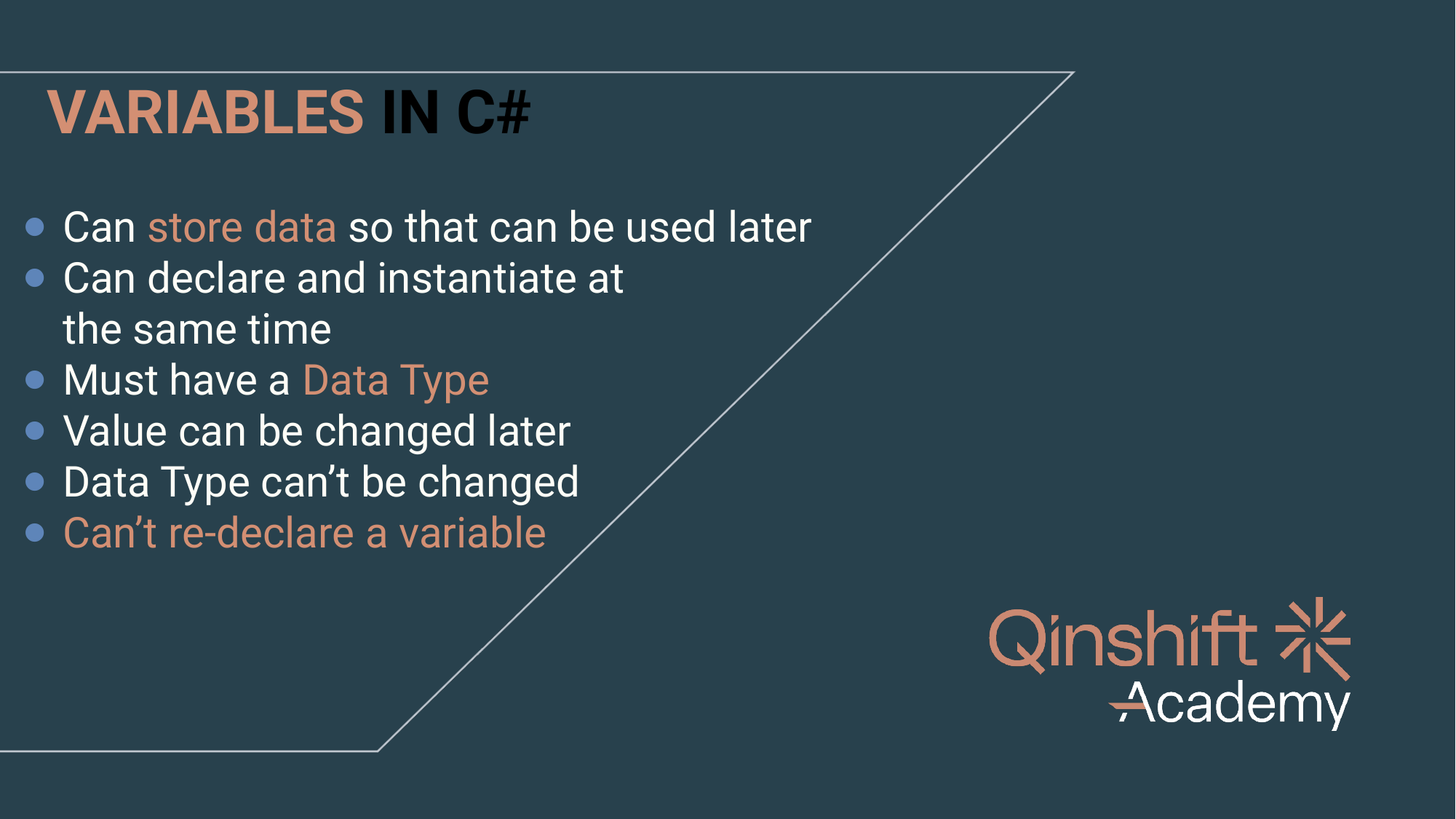

# VARIABLES IN C#
Can store data so that can be used later
Can declare and instantiate at
the same time
Must have a Data Type
Value can be changed later
Data Type can’t be changed
Can’t re-declare a variable